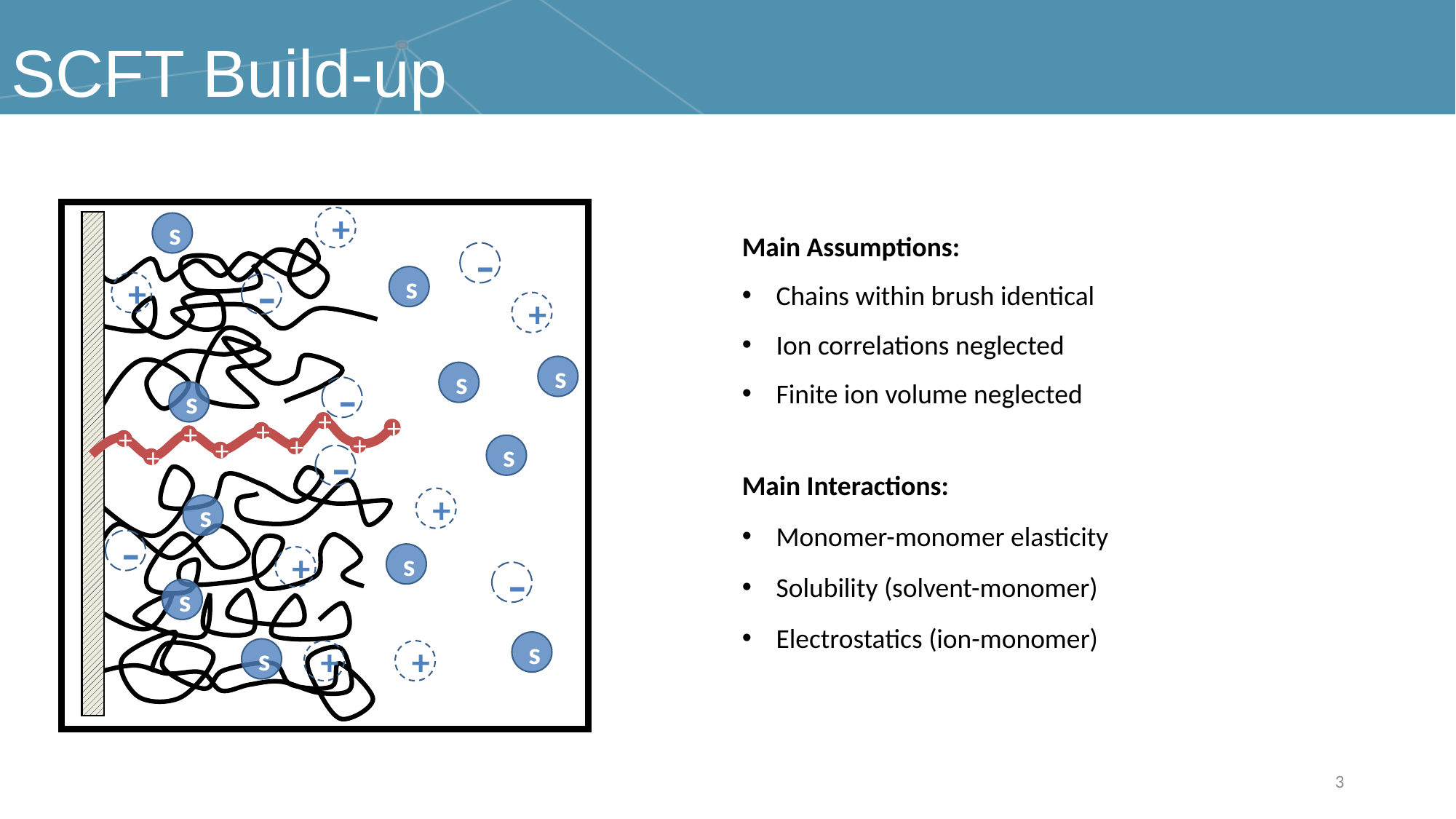

# SCFT Build-up

+
-
+
-
+
-
-
+
-
+
-
+
+
Main Assumptions:
Chains within brush identical
Ion correlations neglected
Finite ion volume neglected

s
s
s
s
s
s
s
s
s
s
s
+
+
+
+
+
+
+
+
+

Main Interactions:
Monomer-monomer elasticity
Solubility (solvent-monomer)
Electrostatics (ion-monomer)
3